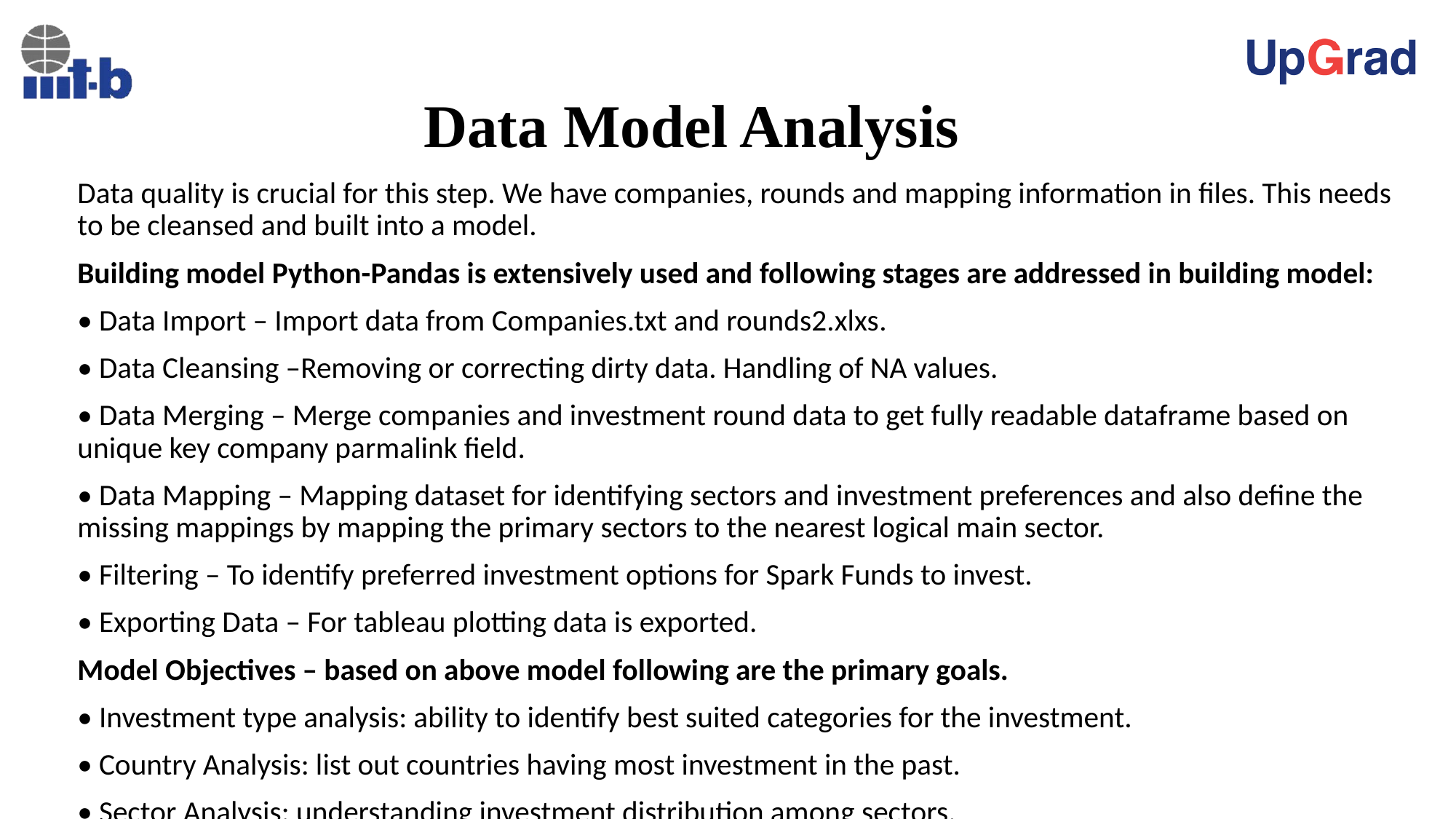

# Data Model Analysis

Data quality is crucial for this step. We have companies, rounds and mapping information in files. This needs to be cleansed and built into a model.
Building model Python-Pandas is extensively used and following stages are addressed in building model:
• Data Import – Import data from Companies.txt and rounds2.xlxs.
• Data Cleansing –Removing or correcting dirty data. Handling of NA values.
• Data Merging – Merge companies and investment round data to get fully readable dataframe based on unique key company parmalink field.
• Data Mapping – Mapping dataset for identifying sectors and investment preferences and also define the missing mappings by mapping the primary sectors to the nearest logical main sector.
• Filtering – To identify preferred investment options for Spark Funds to invest.
• Exporting Data – For tableau plotting data is exported.
Model Objectives – based on above model following are the primary goals.
• Investment type analysis: ability to identify best suited categories for the investment.
• Country Analysis: list out countries having most investment in the past.
• Sector Analysis: understanding investment distribution among sectors.